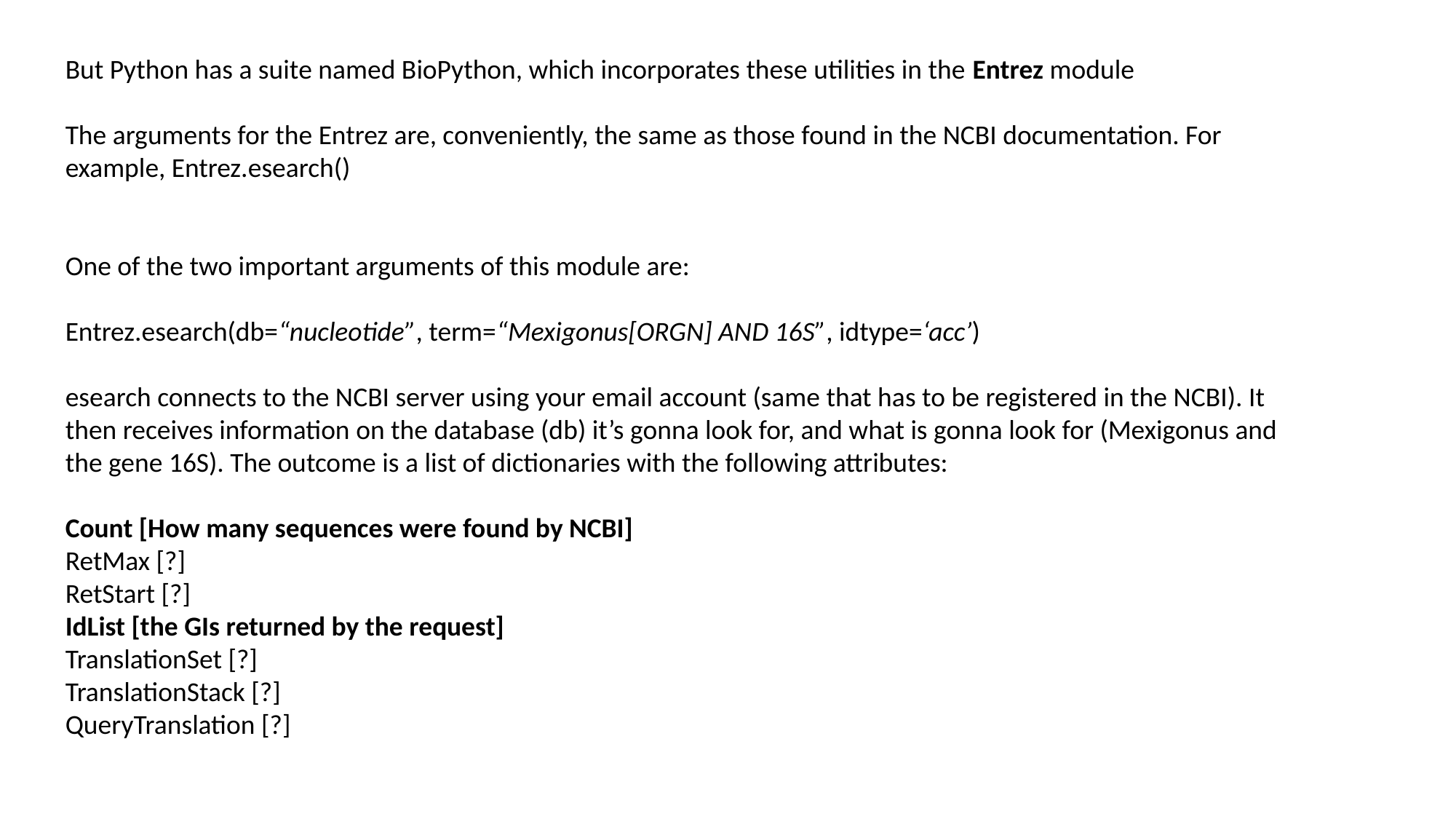

But Python has a suite named BioPython, which incorporates these utilities in the Entrez module

The arguments for the Entrez are, conveniently, the same as those found in the NCBI documentation. For example, Entrez.esearch()

One of the two important arguments of this module are:

Entrez.esearch(db=“nucleotide”, term=“Mexigonus[ORGN] AND 16S”, idtype=‘acc’)

esearch connects to the NCBI server using your email account (same that has to be registered in the NCBI). It then receives information on the database (db) it’s gonna look for, and what is gonna look for (Mexigonus and the gene 16S). The outcome is a list of dictionaries with the following attributes:

Count [How many sequences were found by NCBI]
RetMax [?]
RetStart [?]
IdList [the GIs returned by the request]
TranslationSet [?]
TranslationStack [?]
QueryTranslation [?]